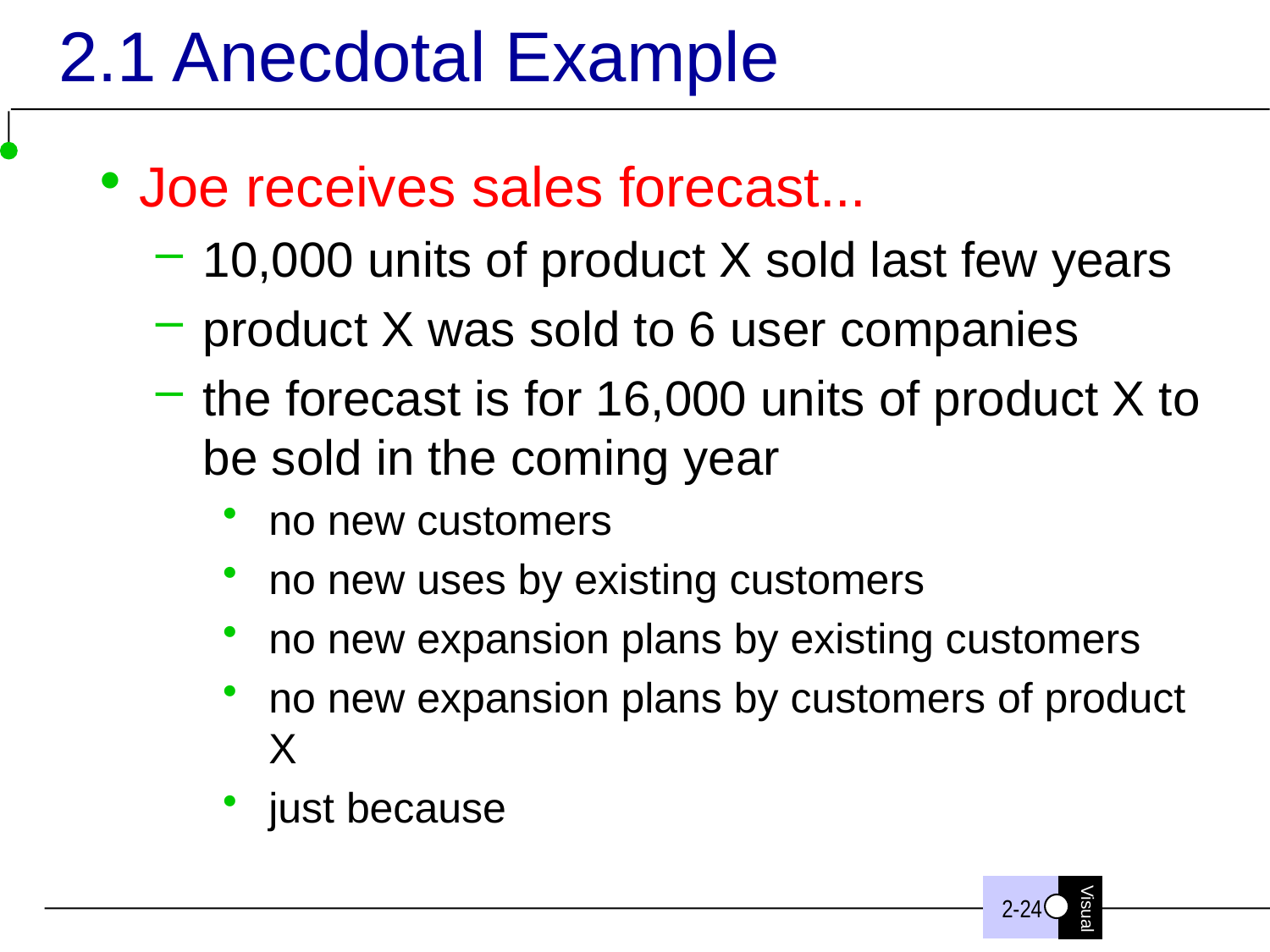

# 2.1 Anecdotal Example
Joe receives sales forecast...
10,000 units of product X sold last few years
product X was sold to 6 user companies
the forecast is for 16,000 units of product X to be sold in the coming year
no new customers
no new uses by existing customers
no new expansion plans by existing customers
no new expansion plans by customers of product X
just because
2-24